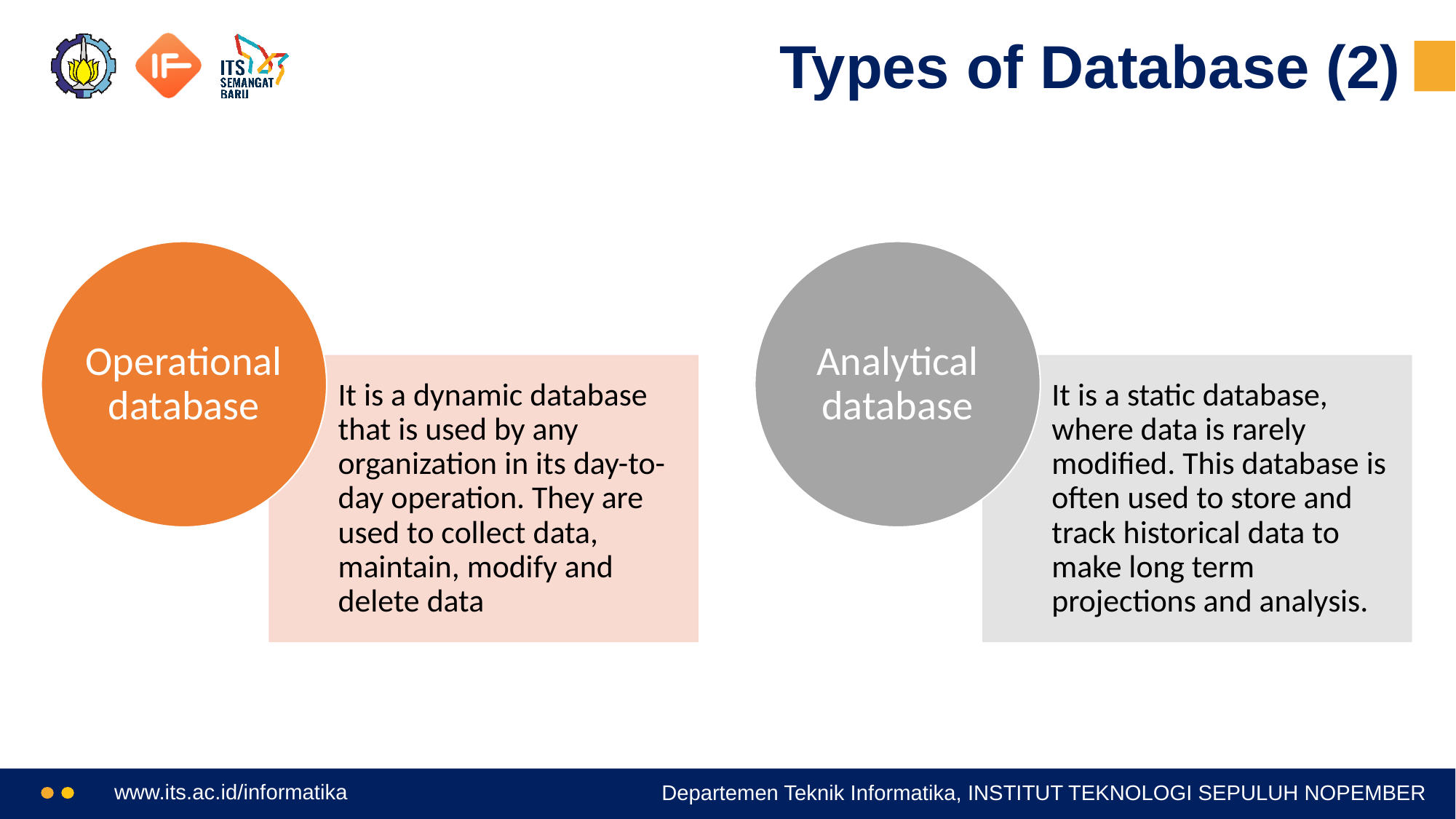

# Types of Database (2)
It is a dynamic database that is used by any organization in its day-to- day operation. They are used to collect data, maintain, modify and delete data
Operational database
It is a static database, where data is rarely modified. This database is often used to store and track historical data to make long term projections and analysis.
Analytical database